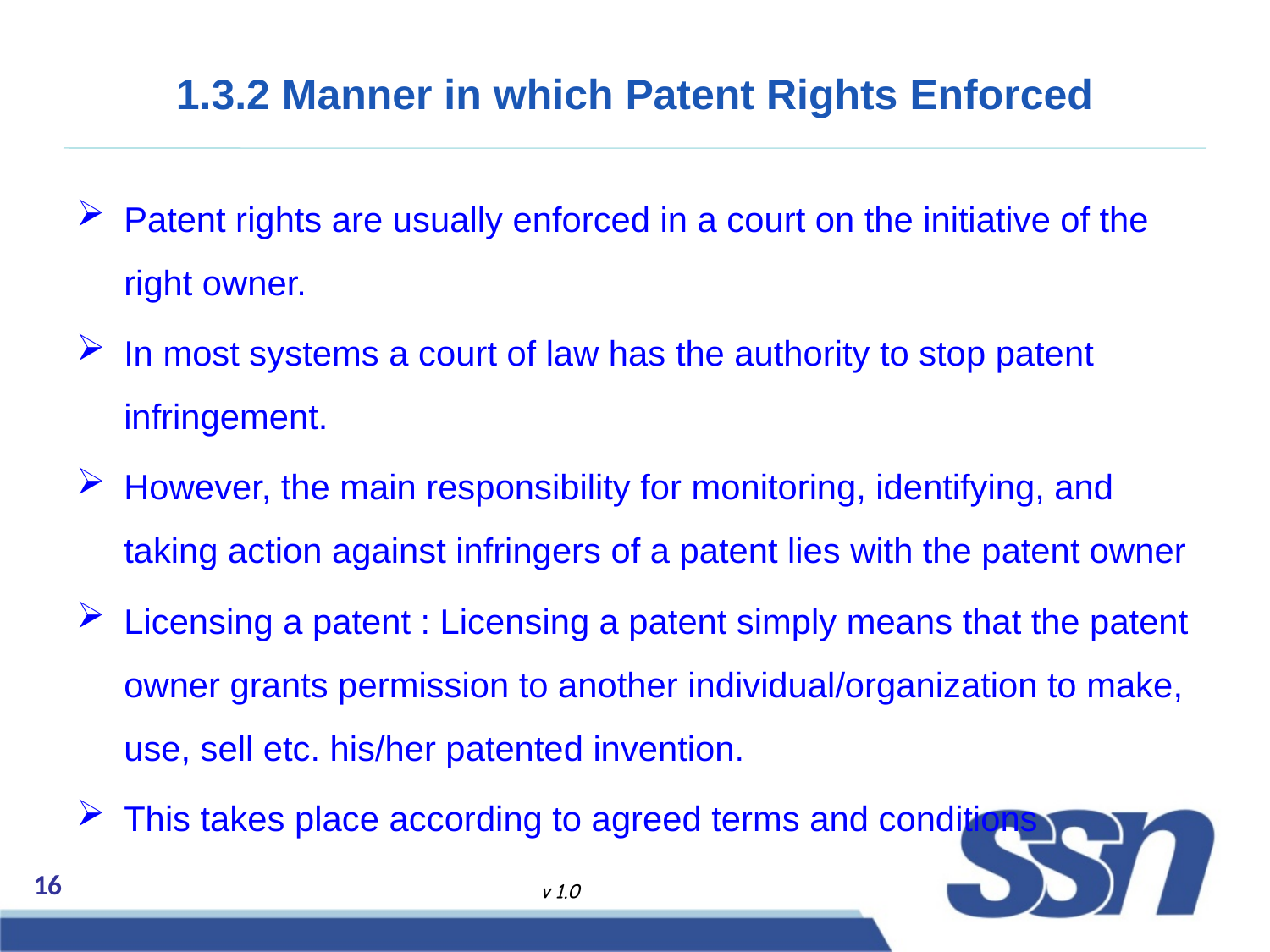

# 1.3.2 Manner in which Patent Rights Enforced
Patent rights are usually enforced in a court on the initiative of the right owner.
In most systems a court of law has the authority to stop patent infringement.
However, the main responsibility for monitoring, identifying, and taking action against infringers of a patent lies with the patent owner
Licensing a patent : Licensing a patent simply means that the patent owner grants permission to another individual/organization to make, use, sell etc. his/her patented invention.
This takes place according to agreed terms and conditions